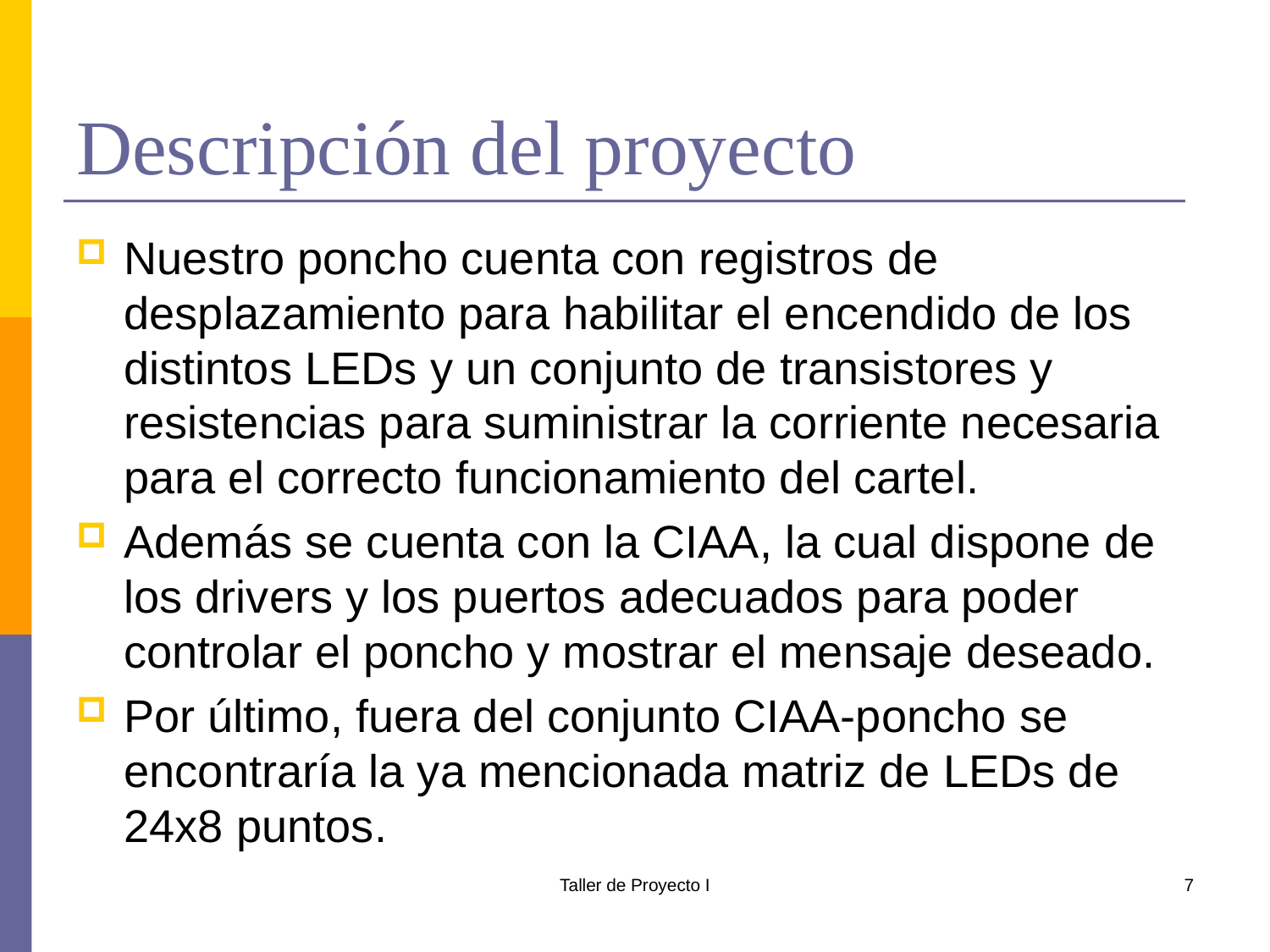

# Descripción del proyecto
Nuestro poncho cuenta con registros de desplazamiento para habilitar el encendido de los distintos LEDs y un conjunto de transistores y resistencias para suministrar la corriente necesaria para el correcto funcionamiento del cartel.
Además se cuenta con la CIAA, la cual dispone de los drivers y los puertos adecuados para poder controlar el poncho y mostrar el mensaje deseado.
Por último, fuera del conjunto CIAA-poncho se encontraría la ya mencionada matriz de LEDs de 24x8 puntos.

Taller de Proyecto I
7